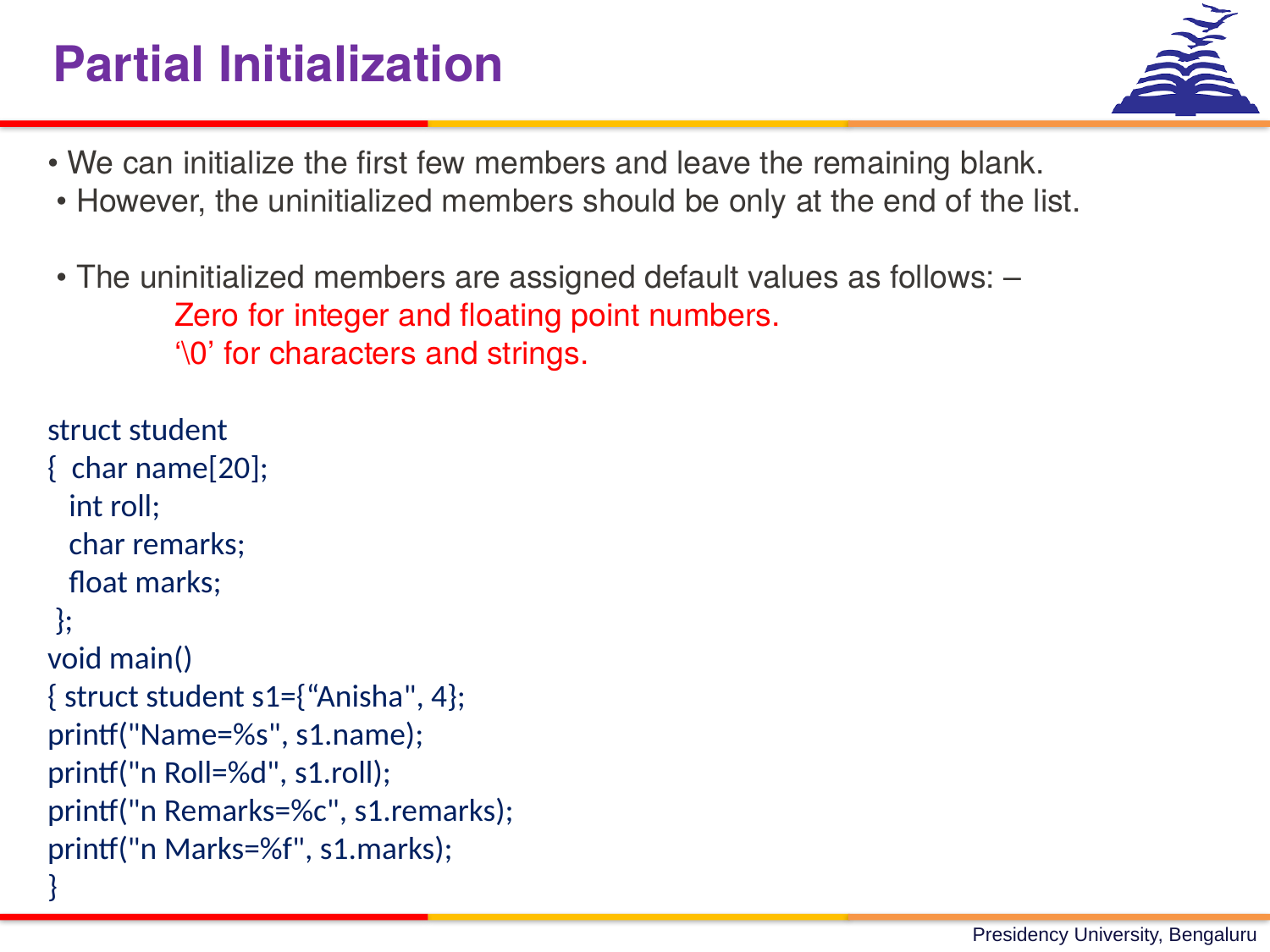

Partial Initialization
• We can initialize the first few members and leave the remaining blank.
 • However, the uninitialized members should be only at the end of the list.

 • The uninitialized members are assigned default values as follows: –
    	Zero for integer and floating point numbers.
 	‘\0’ for characters and strings.

struct student
{  char name[20];
   int roll;
   char remarks;
   float marks;
 };
void main()
{ struct student s1={“Anisha", 4};
printf("Name=%s", s1.name);
printf("n Roll=%d", s1.roll);
printf("n Remarks=%c", s1.remarks);
printf("n Marks=%f", s1.marks);
}